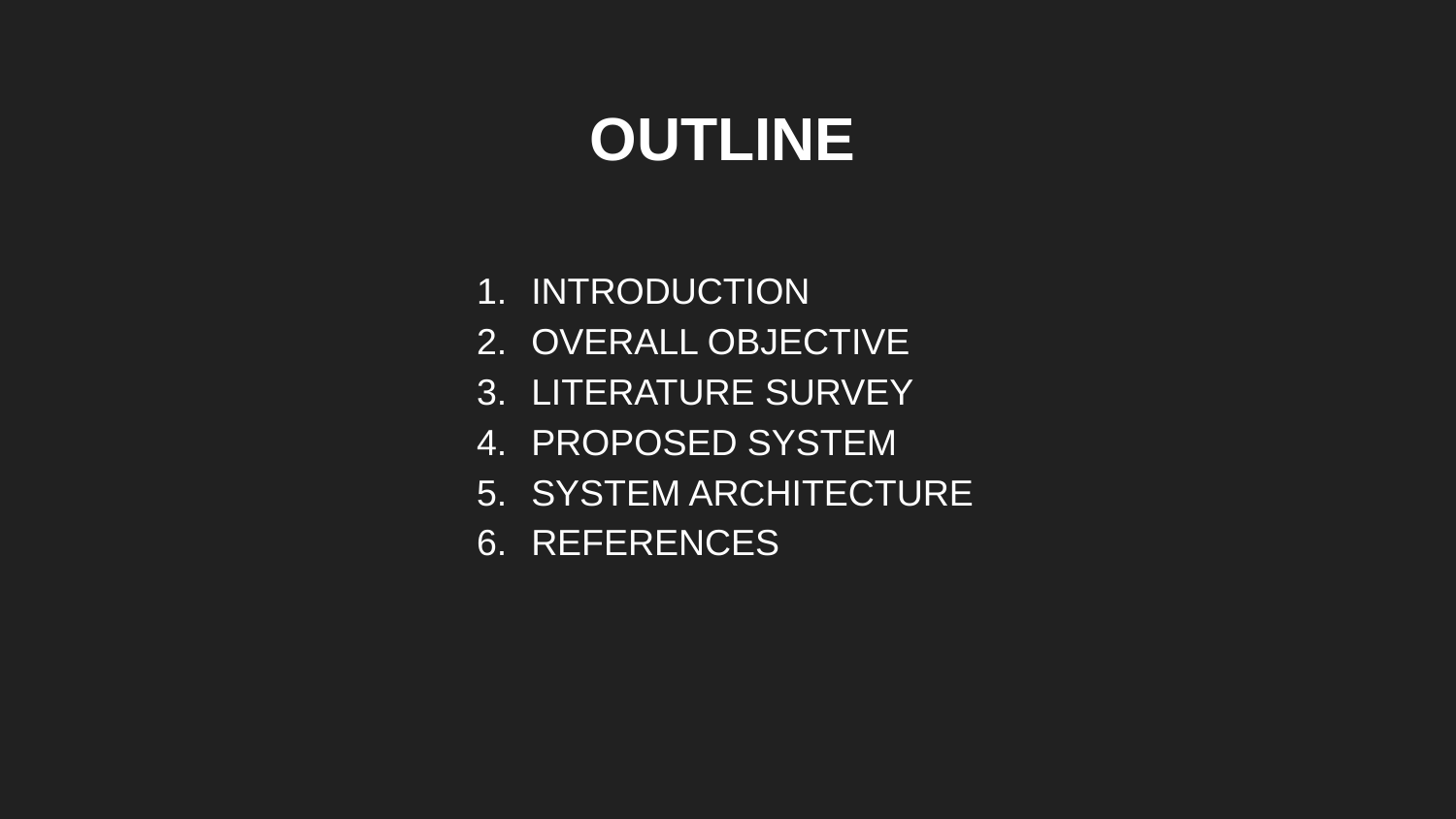

# OUTLINE
INTRODUCTION
OVERALL OBJECTIVE
LITERATURE SURVEY
PROPOSED SYSTEM
SYSTEM ARCHITECTURE
REFERENCES